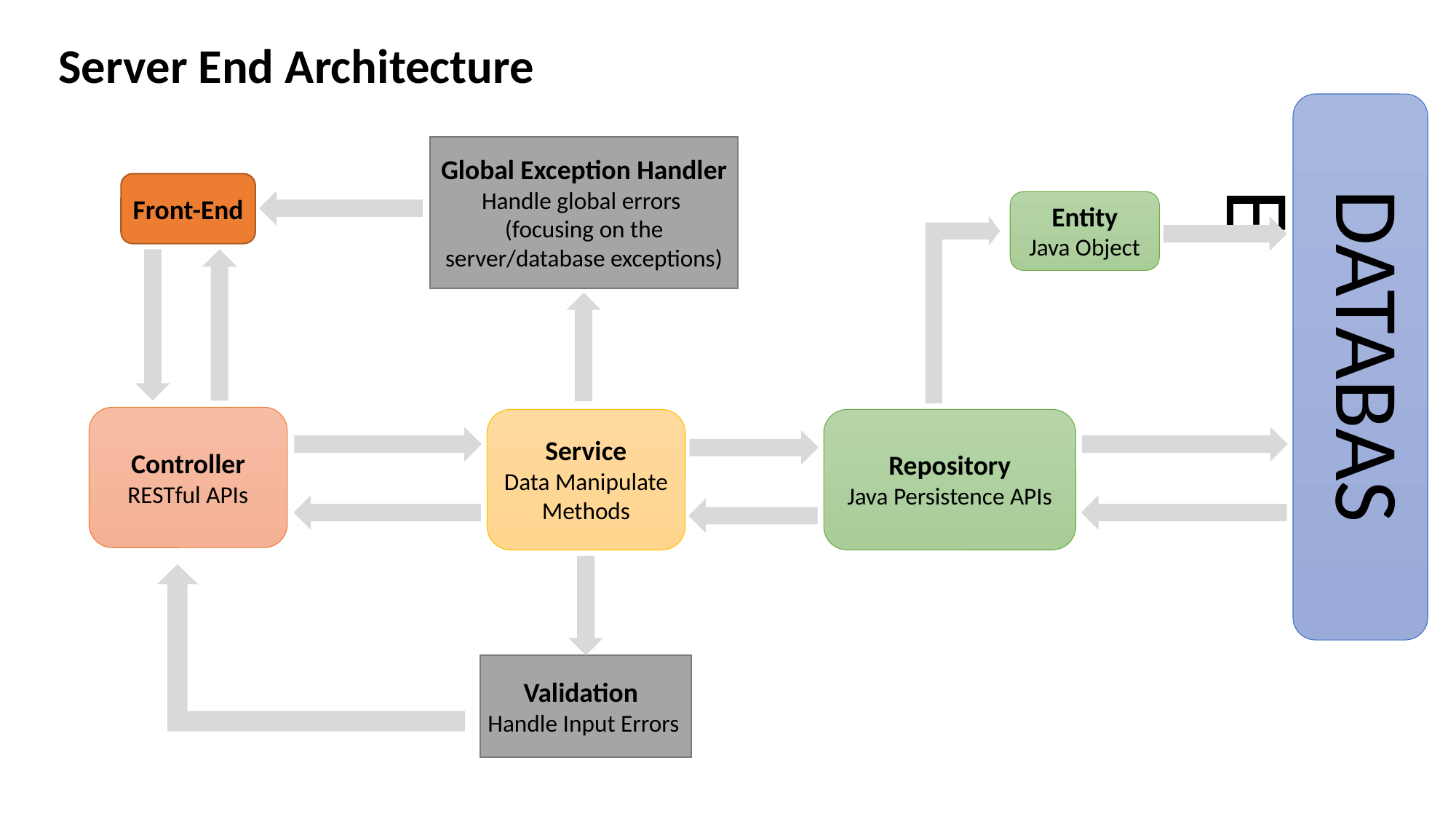

Server End Architecture

Global Exception Handler
Handle global errors
(focusing on the server/database exceptions)

DATABASE
Front-End

Entity
Java Object

Service
Data Manipulate Methods

Controller
RESTful APIs
Repository
Java Persistence APIs

Validation
Handle Input Errors